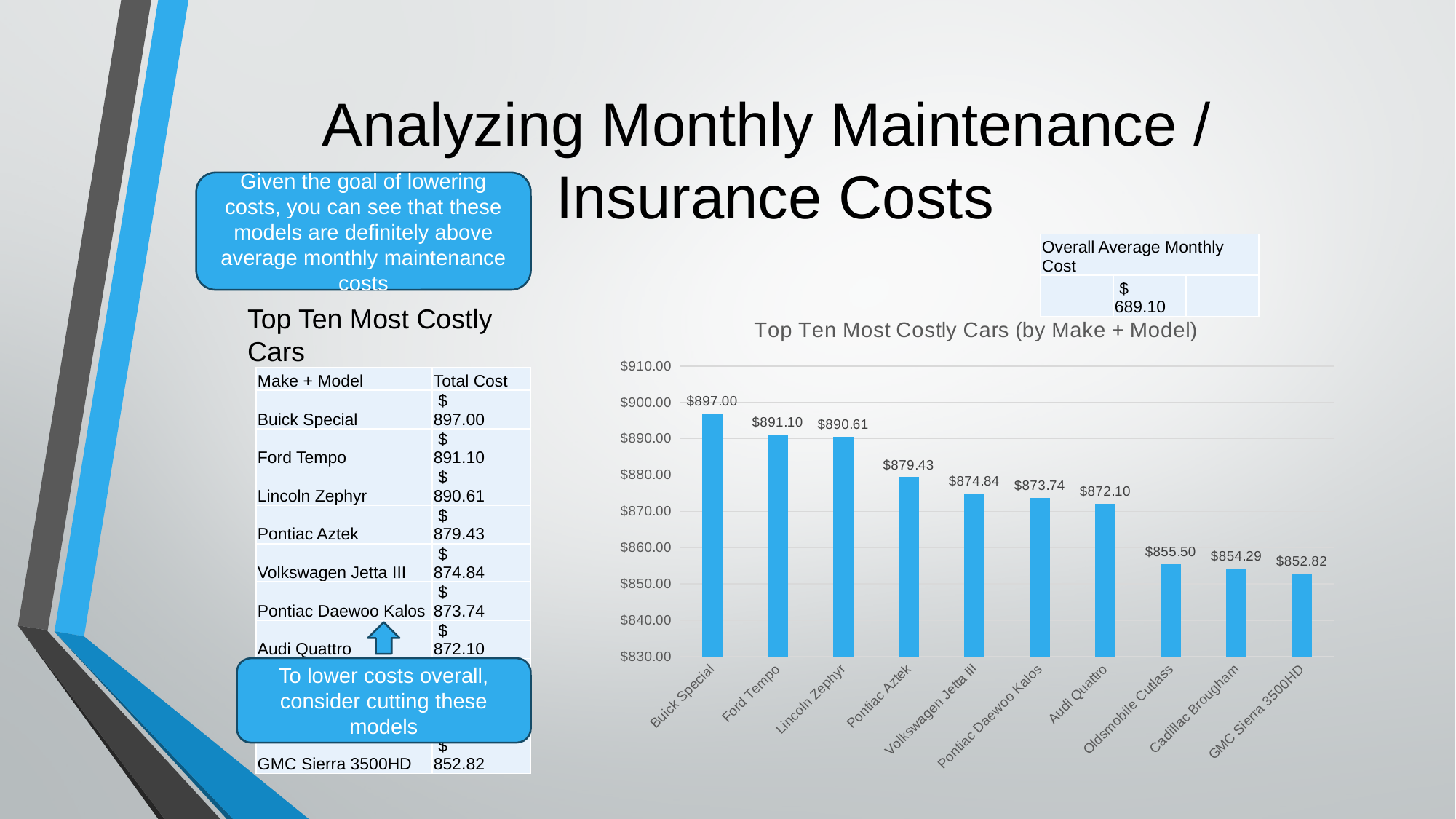

# Analyzing Monthly Maintenance / Insurance Costs
Given the goal of lowering costs, you can see that these models are definitely above average monthly maintenance costs
| Overall Average Monthly Cost |  |  |
| --- | --- | --- |
|  | $ 689.10 |  |
Top Ten Most Costly Cars

### Chart: Top Ten Most Costly Cars (by Make + Model)

| Category | Total Cost |
|---|---|
| Buick Special | 897.0 |
| Ford Tempo | 891.1 |
| Lincoln Zephyr | 890.61 |
| Pontiac Aztek | 879.43 |
| Volkswagen Jetta III | 874.84 |
| Pontiac Daewoo Kalos | 873.74 |
| Audi Quattro | 872.1 |
| Oldsmobile Cutlass | 855.5 |
| Cadillac Brougham | 854.29 |
| GMC Sierra 3500HD | 852.82 |
| Make + Model | Total Cost |
| --- | --- |
| Buick Special | $ 897.00 |
| Ford Tempo | $ 891.10 |
| Lincoln Zephyr | $ 890.61 |
| Pontiac Aztek | $ 879.43 |
| Volkswagen Jetta III | $ 874.84 |
| Pontiac Daewoo Kalos | $ 873.74 |
| Audi Quattro | $ 872.10 |
| Oldsmobile Cutlass | $ 855.50 |
| Cadillac Brougham | $ 854.29 |
| GMC Sierra 3500HD | $ 852.82 |

To lower costs overall, consider cutting these models